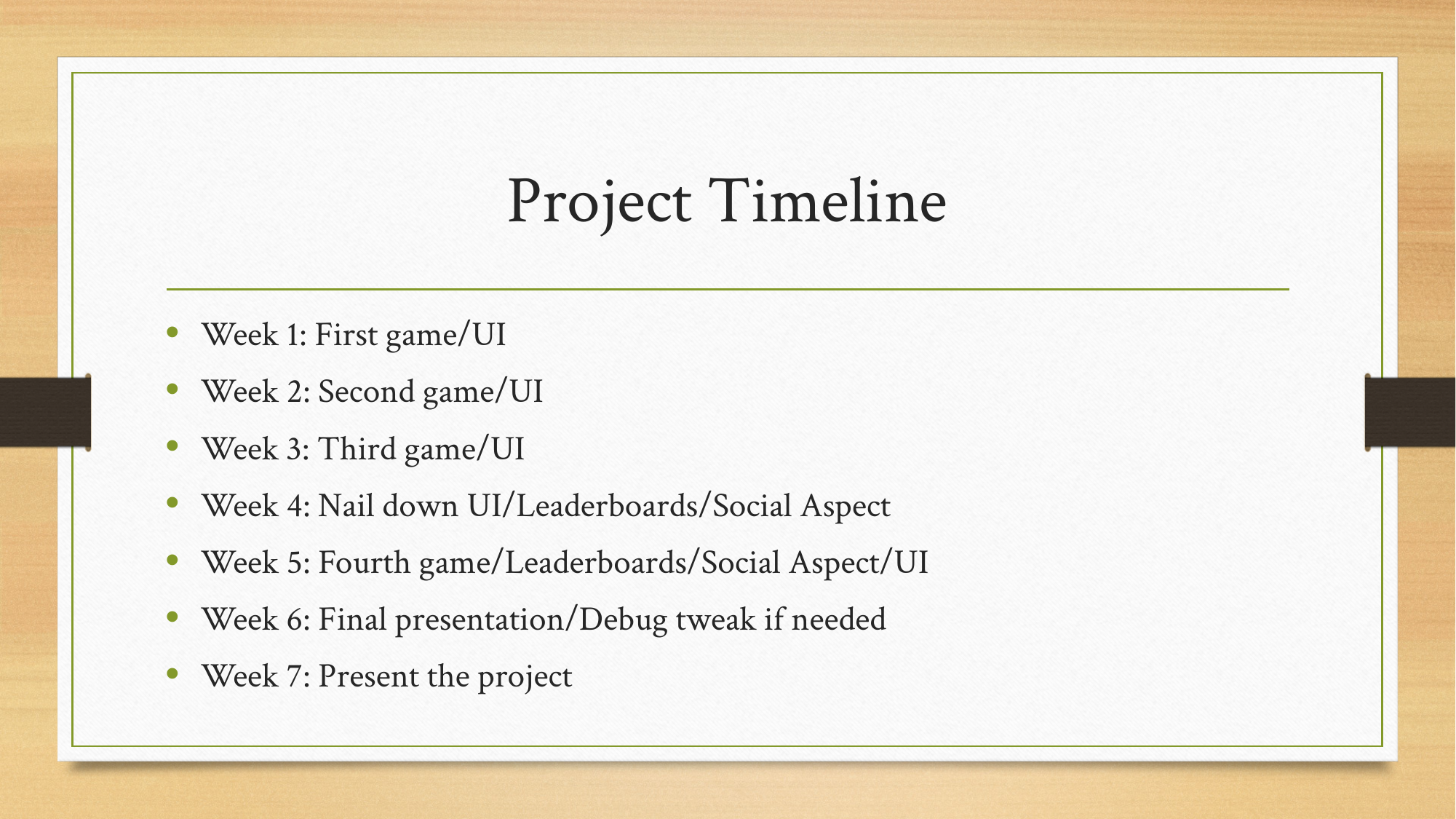

# Project Timeline
Week 1: First game/UI
Week 2: Second game/UI
Week 3: Third game/UI
Week 4: Nail down UI/Leaderboards/Social Aspect
Week 5: Fourth game/Leaderboards/Social Aspect/UI
Week 6: Final presentation/Debug tweak if needed
Week 7: Present the project